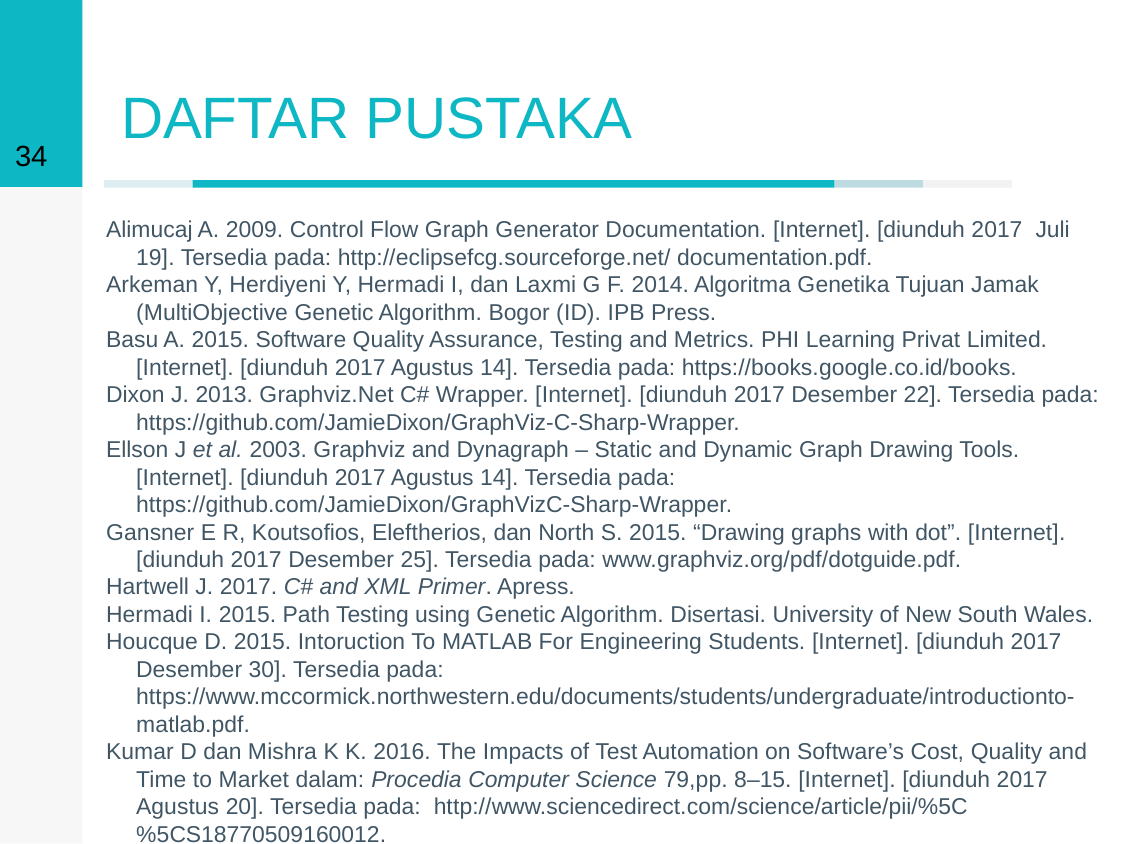

34
# DAFTAR PUSTAKA
Alimucaj A. 2009. Control Flow Graph Generator Documentation. [Internet]. [diunduh 2017  Juli 19]. Tersedia pada: http://eclipsefcg.sourceforge.net/ documentation.pdf.
Arkeman Y, Herdiyeni Y, Hermadi I, dan Laxmi G F. 2014. Algoritma Genetika Tujuan Jamak (MultiObjective Genetic Algorithm. Bogor (ID). IPB Press.
Basu A. 2015. Software Quality Assurance, Testing and Metrics. PHI Learning Privat Limited. [Internet]. [diunduh 2017 Agustus 14]. Tersedia pada: https://books.google.co.id/books.
Dixon J. 2013. Graphviz.Net C# Wrapper. [Internet]. [diunduh 2017 Desember 22]. Tersedia pada: https://github.com/JamieDixon/GraphViz-C-Sharp-Wrapper.
Ellson J et al. 2003. Graphviz and Dynagraph – Static and Dynamic Graph Drawing Tools. [Internet]. [diunduh 2017 Agustus 14]. Tersedia pada: https://github.com/JamieDixon/GraphVizC-Sharp-Wrapper.
Gansner E R, Koutsofios, Eleftherios, dan North S. 2015. “Drawing graphs with dot”. [Internet]. [diunduh 2017 Desember 25]. Tersedia pada: www.graphviz.org/pdf/dotguide.pdf.
Hartwell J. 2017. C# and XML Primer. Apress.
Hermadi I. 2015. Path Testing using Genetic Algorithm. Disertasi. University of New South Wales.
Houcque D. 2015. Intoruction To MATLAB For Engineering Students. [Internet]. [diunduh 2017 Desember 30]. Tersedia pada: https://www.mccormick.northwestern.edu/documents/students/undergraduate/introductionto-matlab.pdf.
Kumar D dan Mishra K K. 2016. The Impacts of Test Automation on Software’s Cost, Quality and Time to Market dalam: Procedia Computer Science 79,pp. 8–15. [Internet]. [diunduh 2017 Agustus 20]. Tersedia pada:  http://www.sciencedirect.com/science/article/pii/%5C%5CS18770509160012.